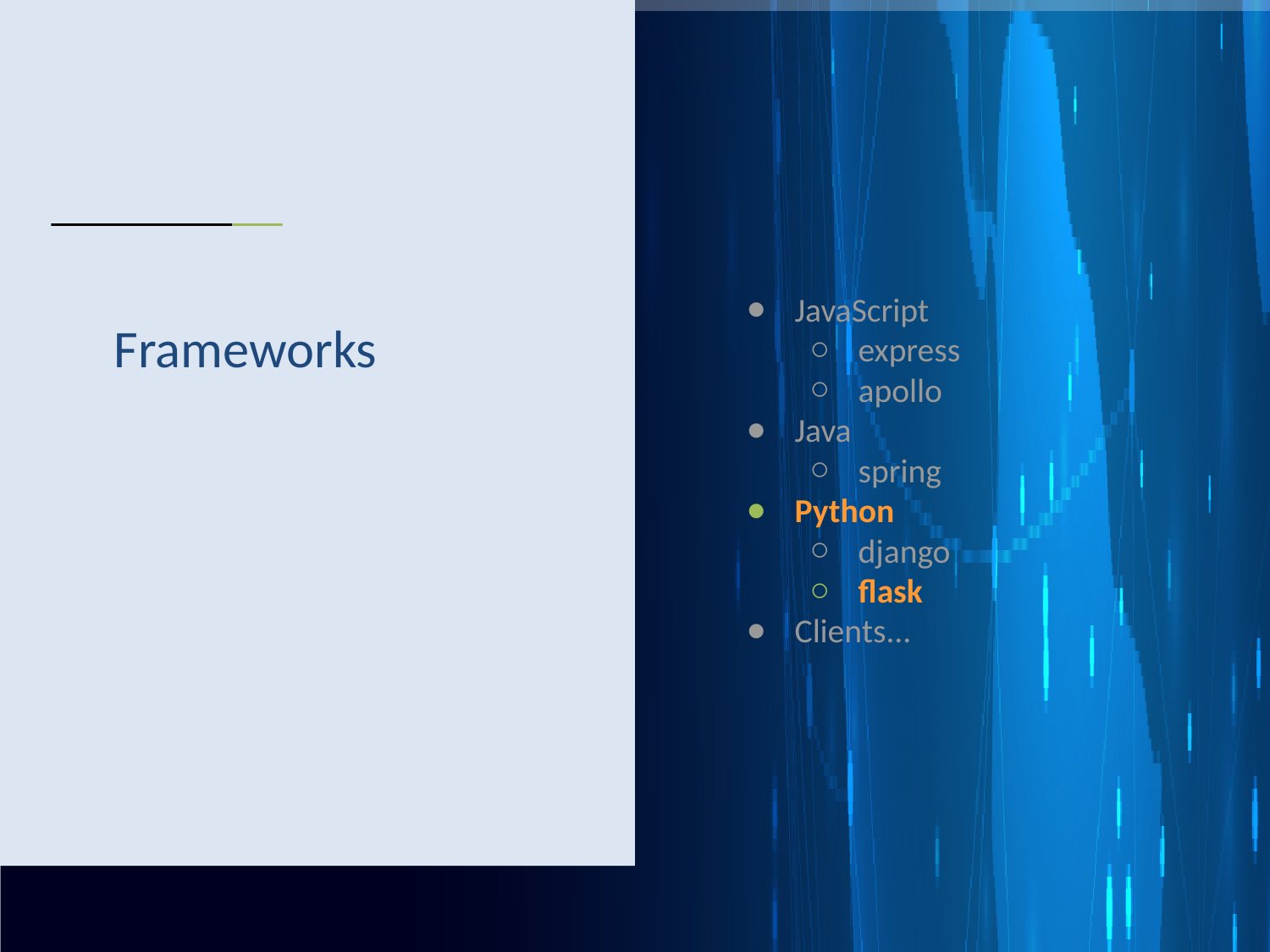

JavaScript
express
apollo
Java
spring
Python
django
flask
Clients...
# Frameworks